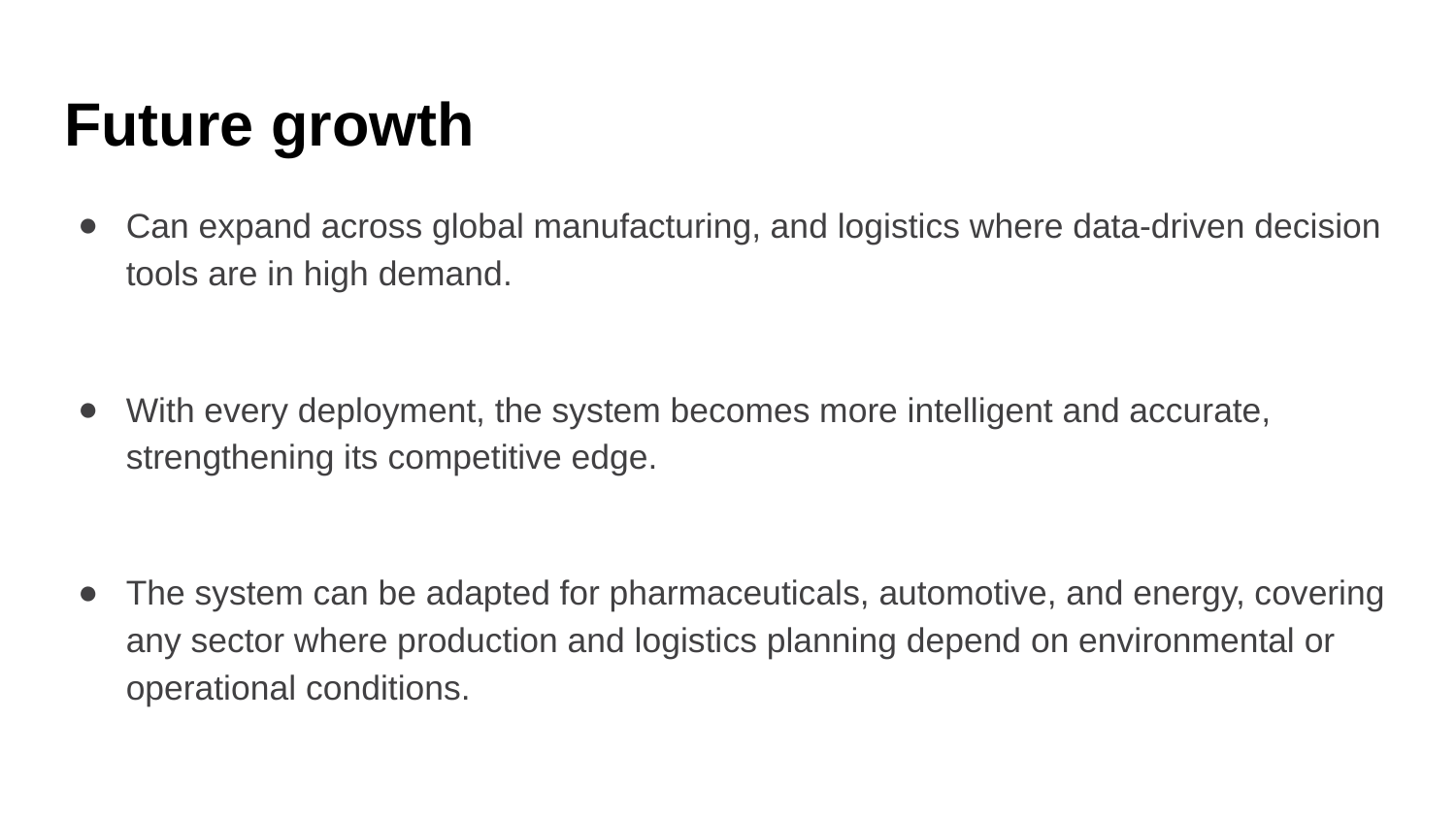

# Future growth
Can expand across global manufacturing, and logistics where data-driven decision tools are in high demand.

With every deployment, the system becomes more intelligent and accurate,  strengthening its competitive edge.

The system can be adapted for pharmaceuticals, automotive, and energy, covering any sector where production and logistics planning depend on environmental or operational conditions.